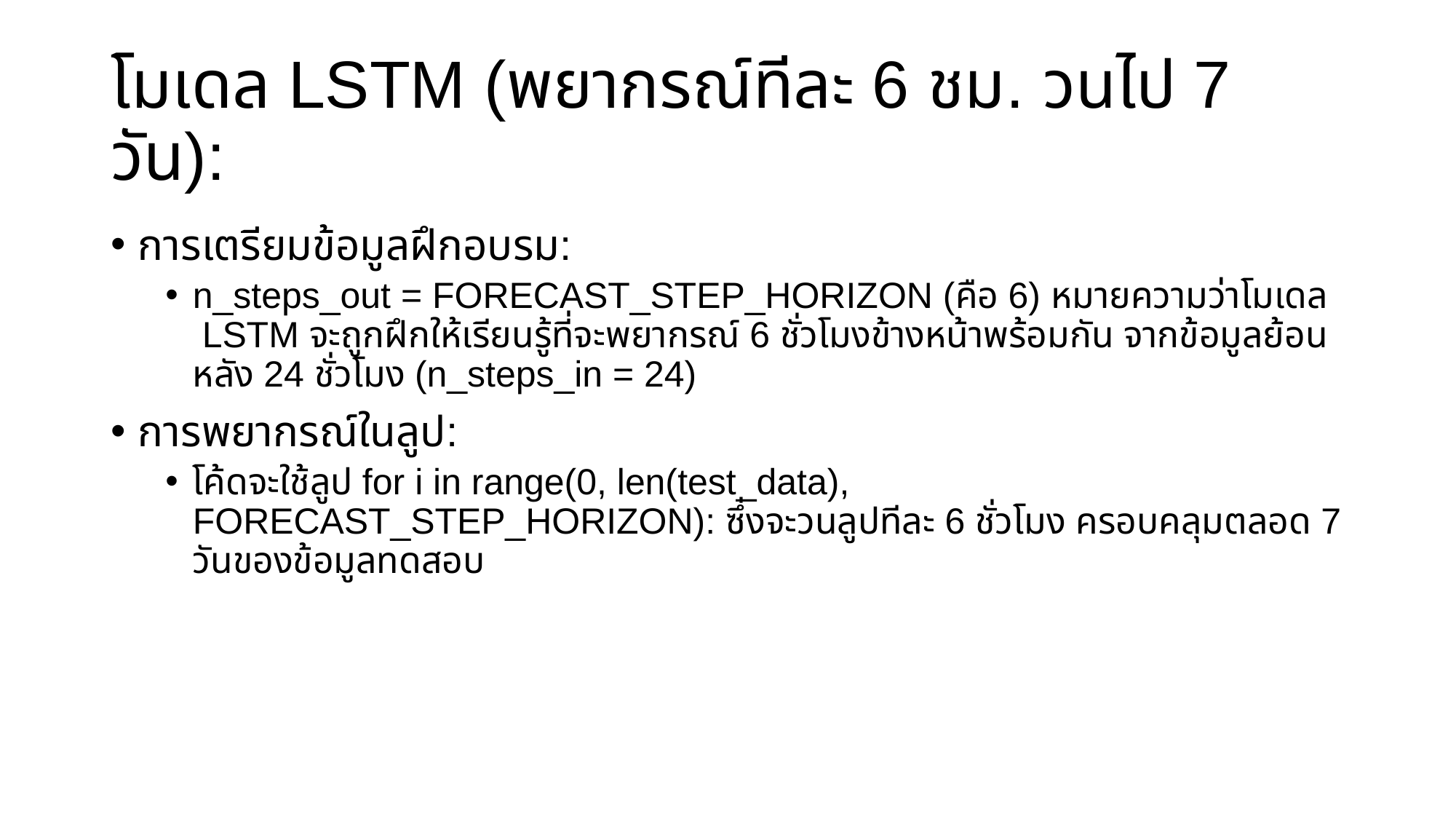

# โมเดล LSTM (พยากรณ์ทีละ 6 ชม. วนไป 7 วัน):
การเตรียมข้อมูลฝึกอบรม:
n_steps_out = FORECAST_STEP_HORIZON (คือ 6) หมายความว่าโมเดล LSTM จะถูกฝึกให้เรียนรู้ที่จะพยากรณ์ 6 ชั่วโมงข้างหน้าพร้อมกัน จากข้อมูลย้อนหลัง 24 ชั่วโมง (n_steps_in = 24)
การพยากรณ์ในลูป:
โค้ดจะใช้ลูป for i in range(0, len(test_data), FORECAST_STEP_HORIZON): ซึ่งจะวนลูปทีละ 6 ชั่วโมง ครอบคลุมตลอด 7 วันของข้อมูลทดสอบ